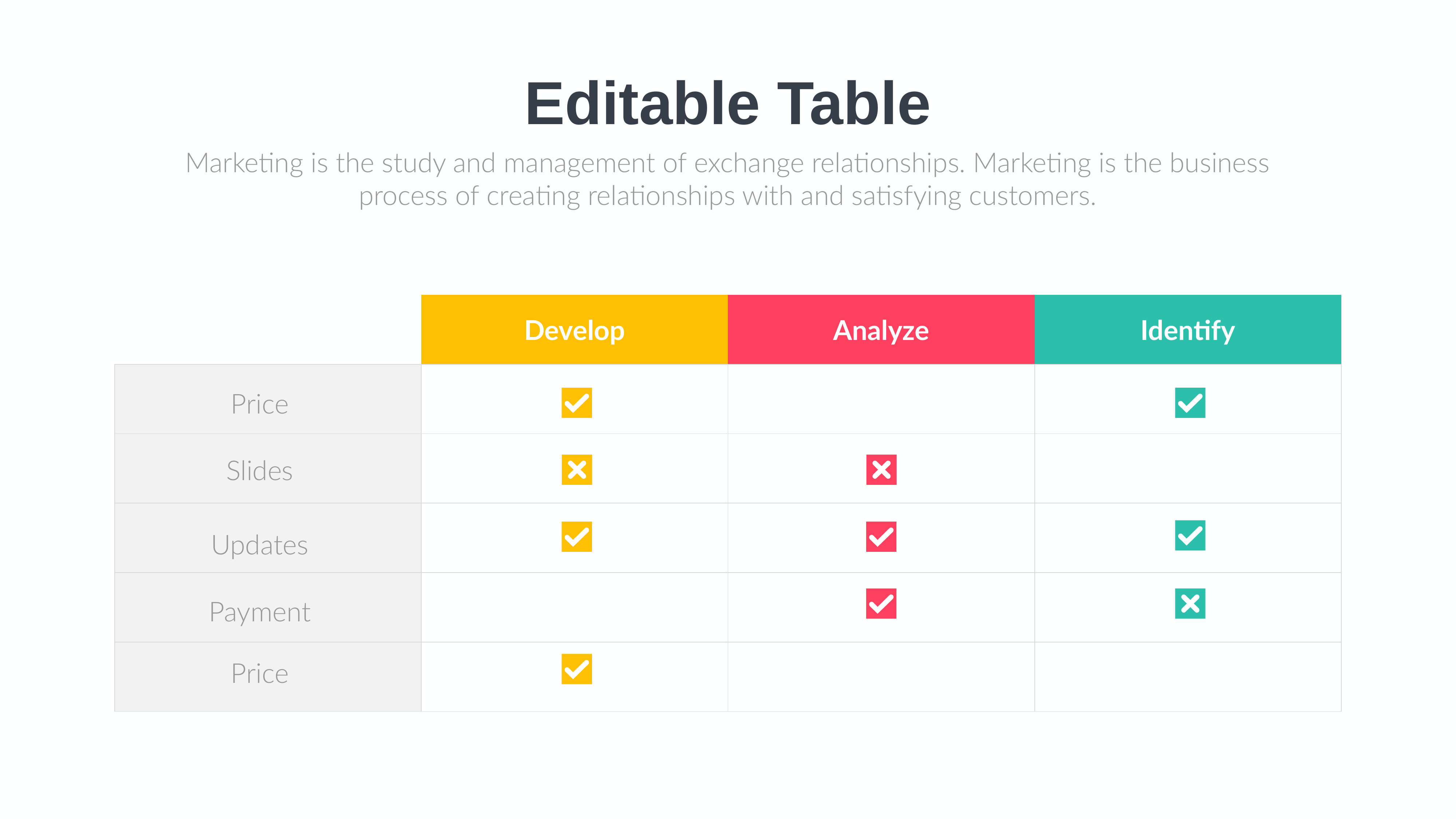

Editable Table
Marketing is the study and management of exchange relationships. Marketing is the business process of creating relationships with and satisfying customers.
|  | Develop | Analyze | Identify |
| --- | --- | --- | --- |
|  |  |  |  |
|  |  |  |  |
|  |  |  |  |
|  |  |  |  |
|  |  |  |  |
Price

Slides

Updates

Payment

Price